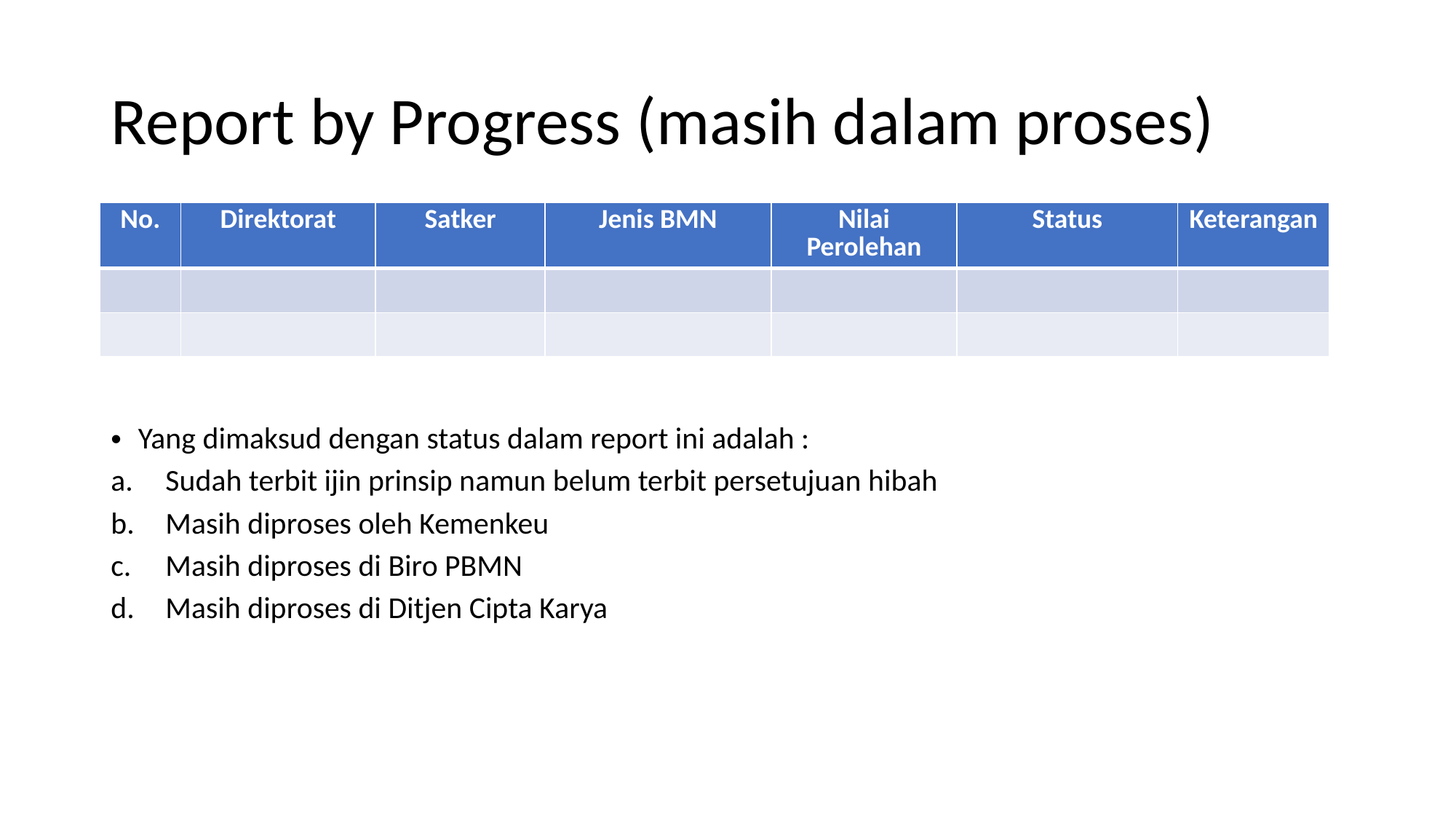

# Report by Progress (masih dalam proses)
| No. | Direktorat | Satker | Jenis BMN | Nilai Perolehan | Status | Keterangan |
| --- | --- | --- | --- | --- | --- | --- |
|  |  |  |  |  |  |  |
|  |  |  |  |  |  |  |
Yang dimaksud dengan status dalam report ini adalah :
Sudah terbit ijin prinsip namun belum terbit persetujuan hibah
Masih diproses oleh Kemenkeu
Masih diproses di Biro PBMN
Masih diproses di Ditjen Cipta Karya